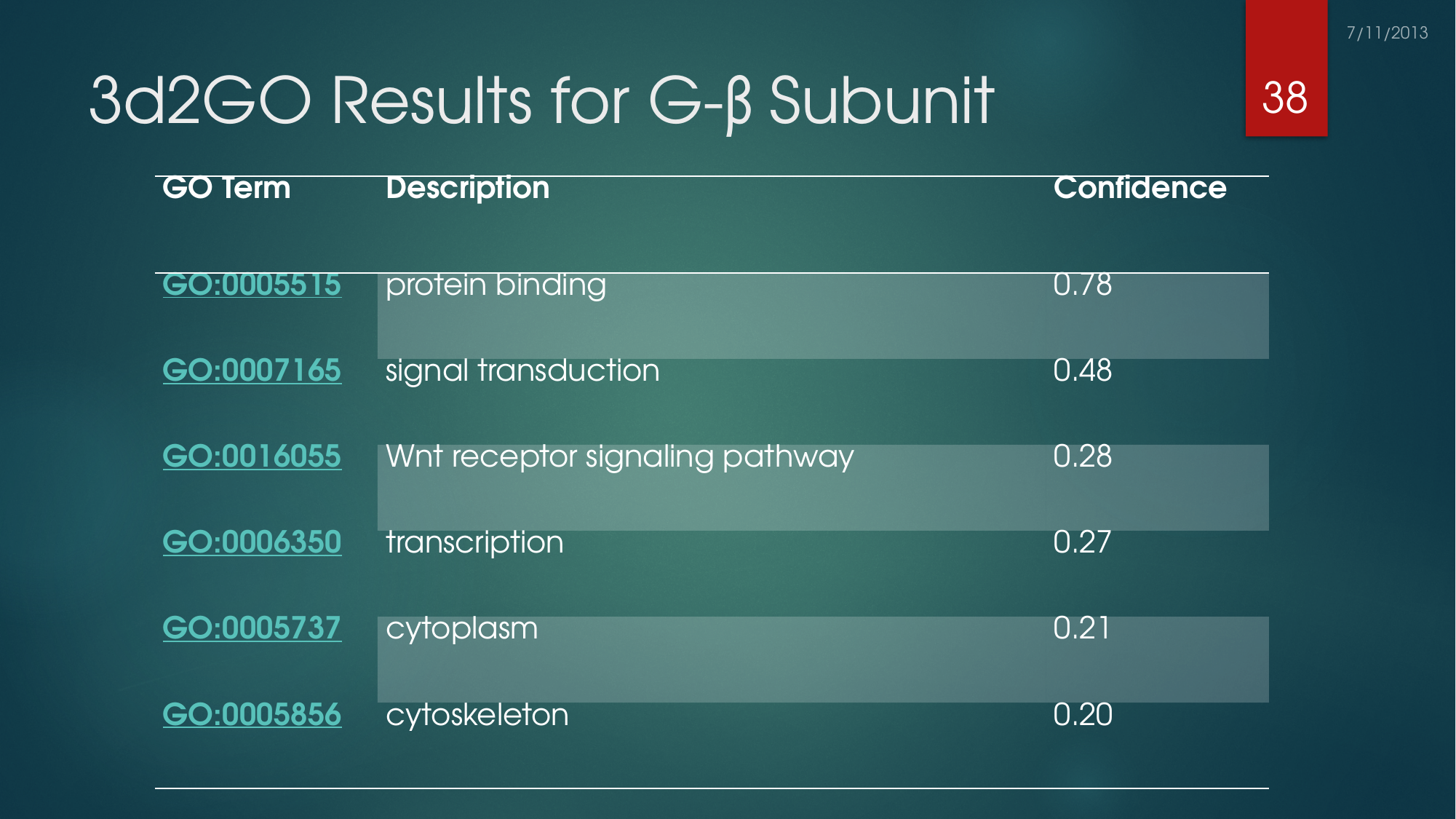

7/11/2013
38
# 3d2GO Results for G-β Subunit
| GO Term | Description | Confidence |
| --- | --- | --- |
| GO:0005515 | protein binding | 0.78 |
| GO:0007165 | signal transduction | 0.48 |
| GO:0016055 | Wnt receptor signaling pathway | 0.28 |
| GO:0006350 | transcription | 0.27 |
| GO:0005737 | cytoplasm | 0.21 |
| GO:0005856 | cytoskeleton | 0.20 |